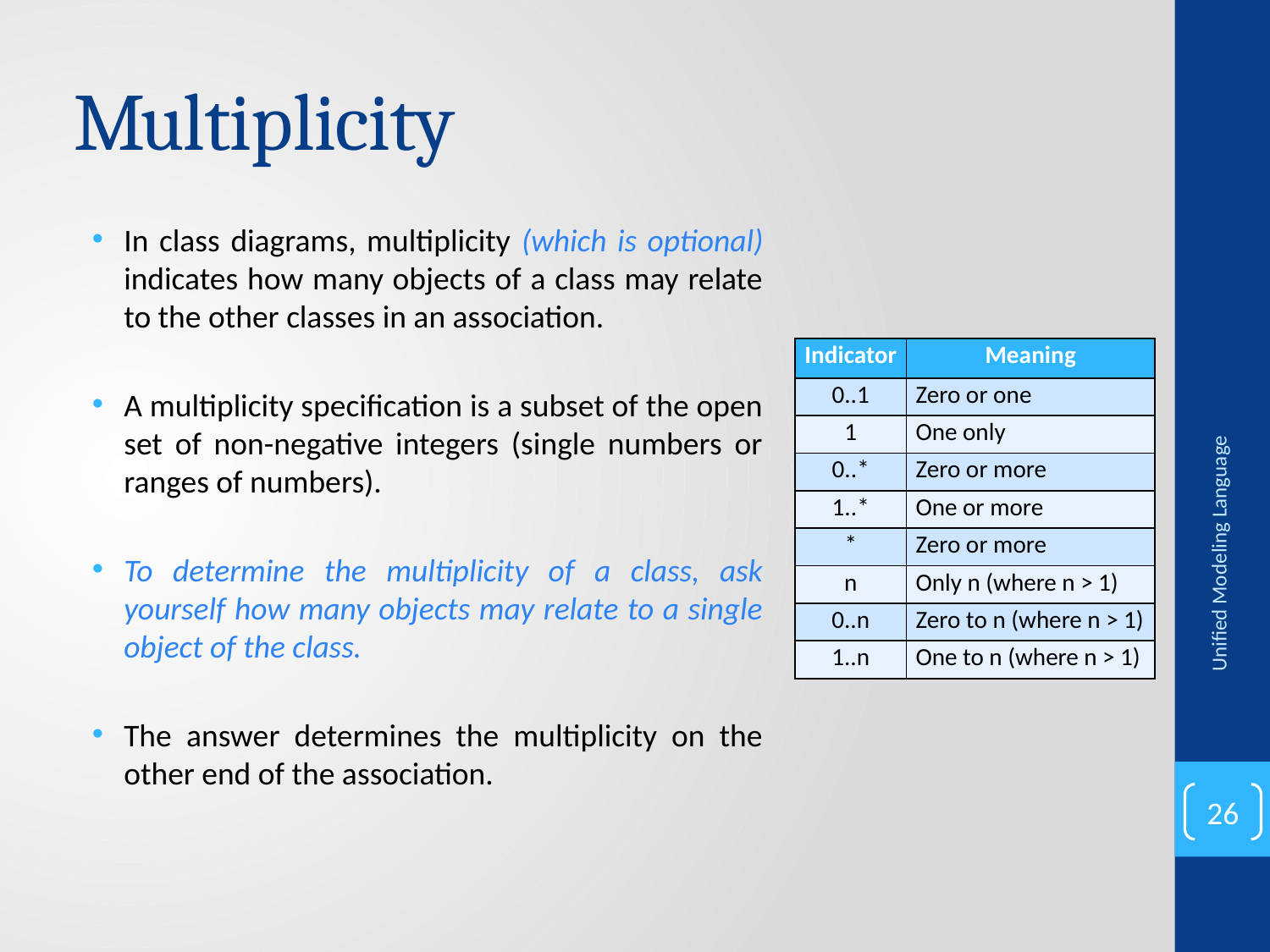

# Multiplicity
In class diagrams, multiplicity (which is optional) indicates how many objects of a class may relate to the other classes in an association.

A multiplicity specification is a subset of the open set of non-negative integers (single numbers or ranges of numbers).

To determine the multiplicity of a class, ask yourself how many objects may relate to a single object of the class.

The answer determines the multiplicity on the other end of the association.
| Indicator | Meaning |
| --- | --- |
| 0..1 | Zero or one |
| 1 | One only |
| 0..\* | Zero or more |
| 1..\* | One or more |
| \* | Zero or more |
| n | Only n (where n > 1) |
| 0..n | Zero to n (where n > 1) |
| 1..n | One to n (where n > 1) |
Unified Modeling Language
26